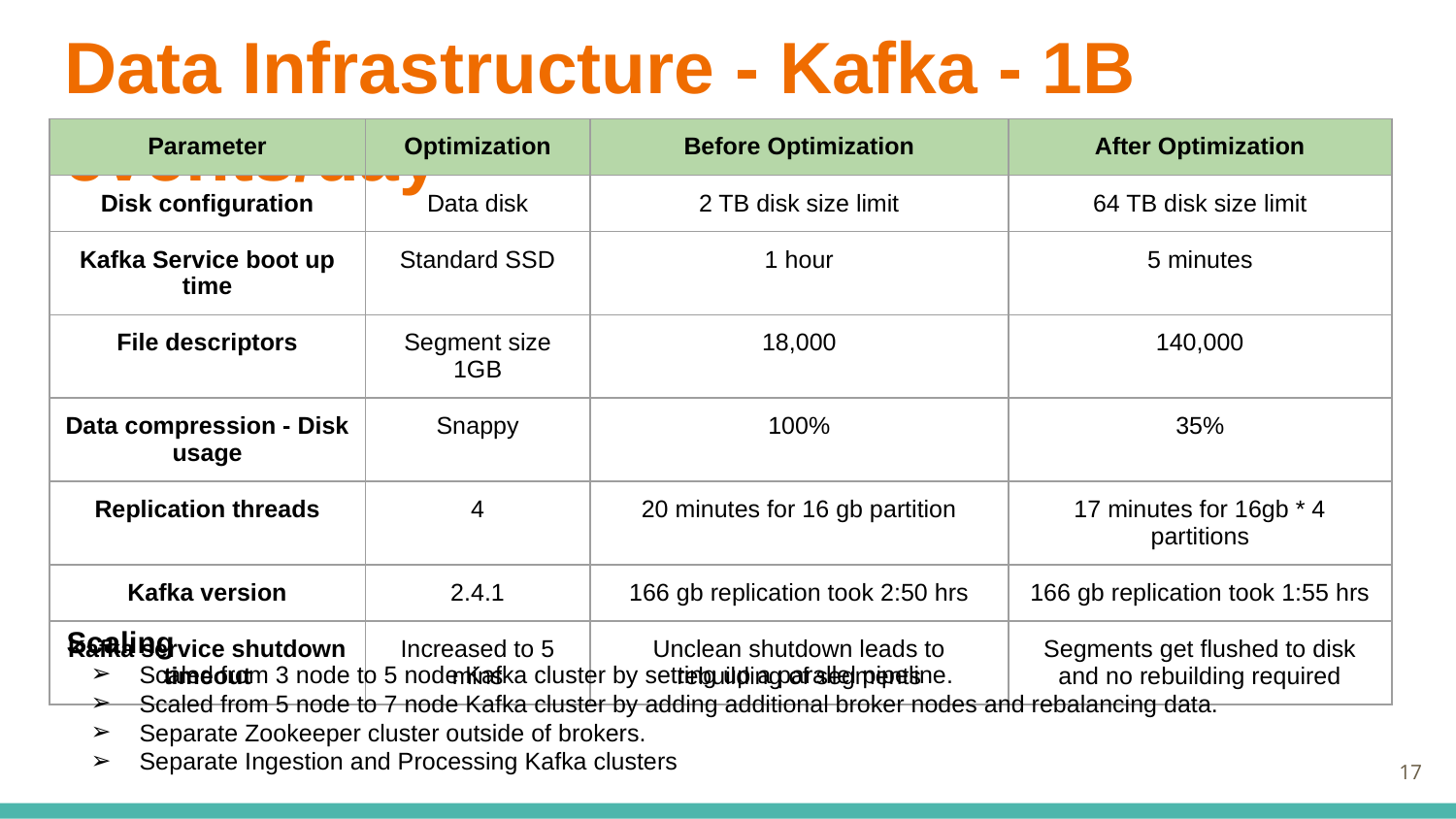

# Data Infrastructure - Kafka - 1B events/day
| Parameter | Optimization | Before Optimization | After Optimization |
| --- | --- | --- | --- |
| Disk configuration | Data disk | 2 TB disk size limit | 64 TB disk size limit |
| Kafka Service boot up time | Standard SSD | 1 hour | 5 minutes |
| File descriptors | Segment size 1GB | 18,000 | 140,000 |
| Data compression - Disk usage | Snappy | 100% | 35% |
| Replication threads | 4 | 20 minutes for 16 gb partition | 17 minutes for 16gb \* 4 partitions |
| Kafka version | 2.4.1 | 166 gb replication took 2:50 hrs | 166 gb replication took 1:55 hrs |
| Kafka service shutdown timeout | Increased to 5 mins | Unclean shutdown leads to rebuilding of segments | Segments get flushed to disk and no rebuilding required |
Scaling
Scaled from 3 node to 5 node Kafka cluster by setting up a parallel pipeline.
Scaled from 5 node to 7 node Kafka cluster by adding additional broker nodes and rebalancing data.
Separate Zookeeper cluster outside of brokers.
Separate Ingestion and Processing Kafka clusters
17